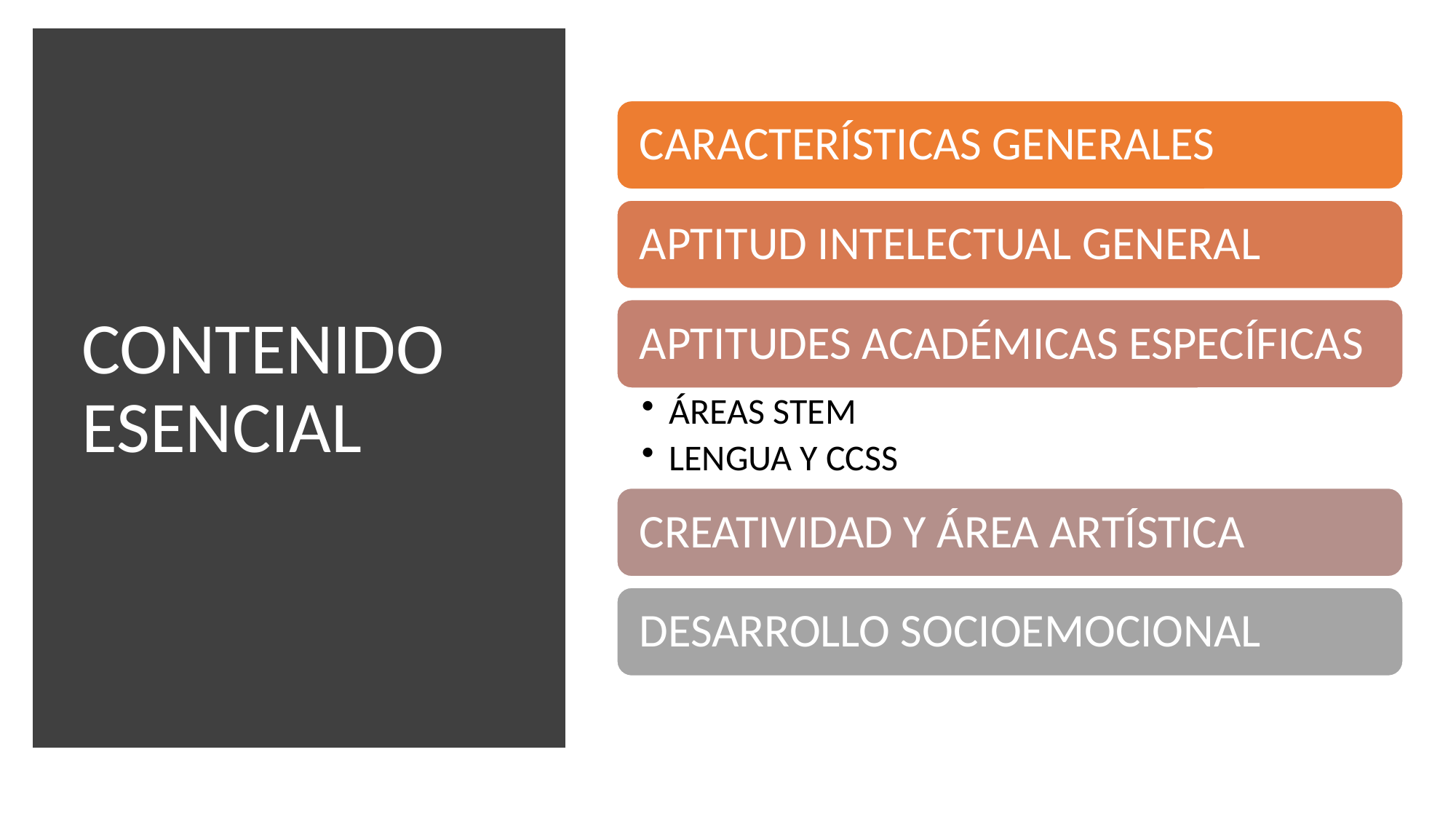

CARACTERÍSTICAS GENERALES
APTITUD INTELECTUAL GENERAL
APTITUDES ACADÉMICAS ESPECÍFICAS
ÁREAS STEM
LENGUA Y CCSS
CREATIVIDAD Y ÁREA ARTÍSTICA
DESARROLLO SOCIOEMOCIONAL
# CONTENIDO ESENCIAL